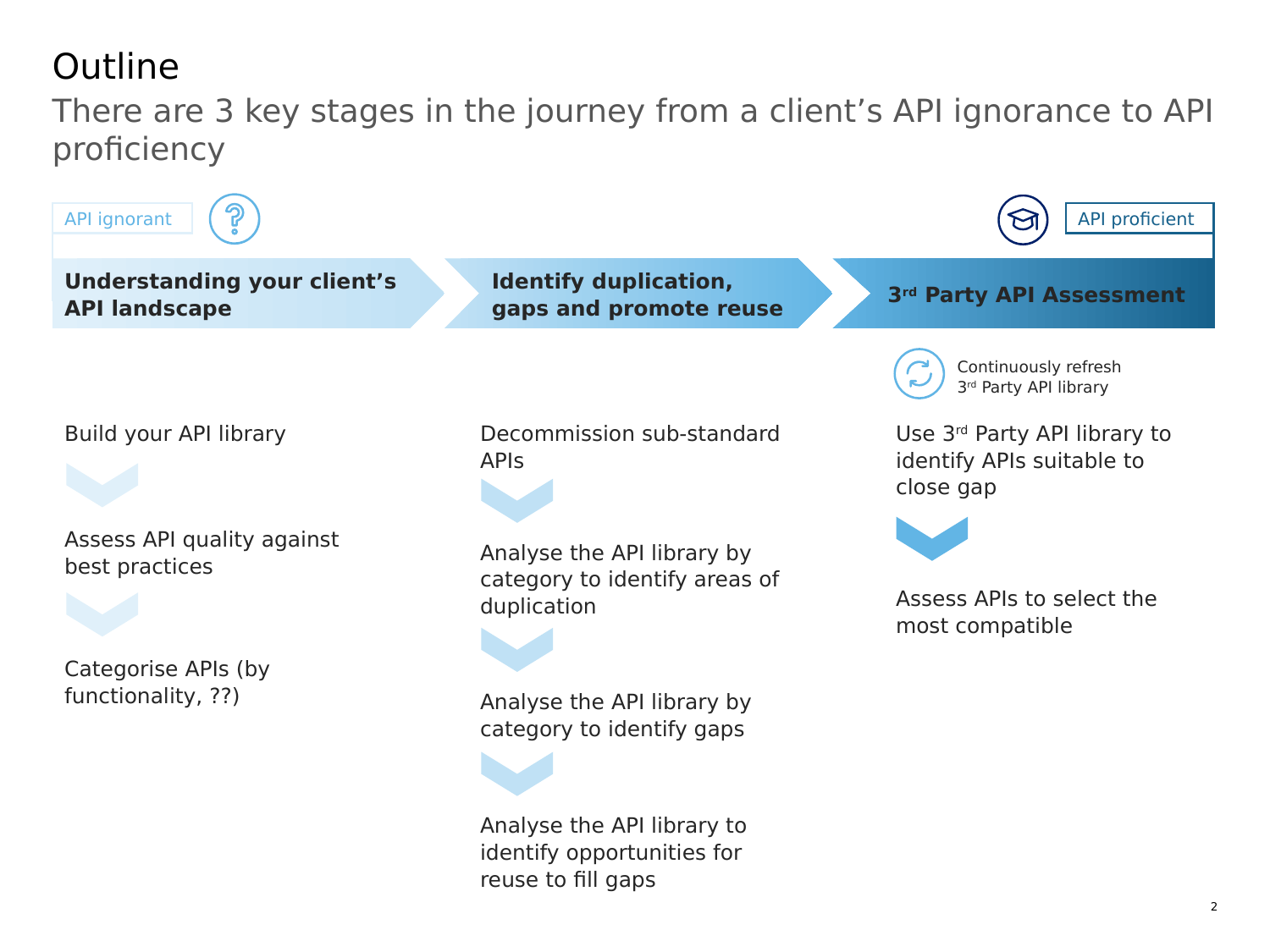

# Outline
There are 3 key stages in the journey from a client’s API ignorance to API proficiency

API ignorant
API proficient
Understanding your client’s API landscape
Identify duplication, gaps and promote reuse
3rd Party API Assessment

Continuously refresh 3rd Party API library
Build your API library
Decommission sub-standard APIs
Use 3rd Party API library to identify APIs suitable to close gap

Assess API quality against best practices
Analyse the API library by category to identify areas of duplication
Assess APIs to select the most compatible

Categorise APIs (by functionality, ??)
Analyse the API library by category to identify gaps

Analyse the API library to identify opportunities for reuse to fill gaps